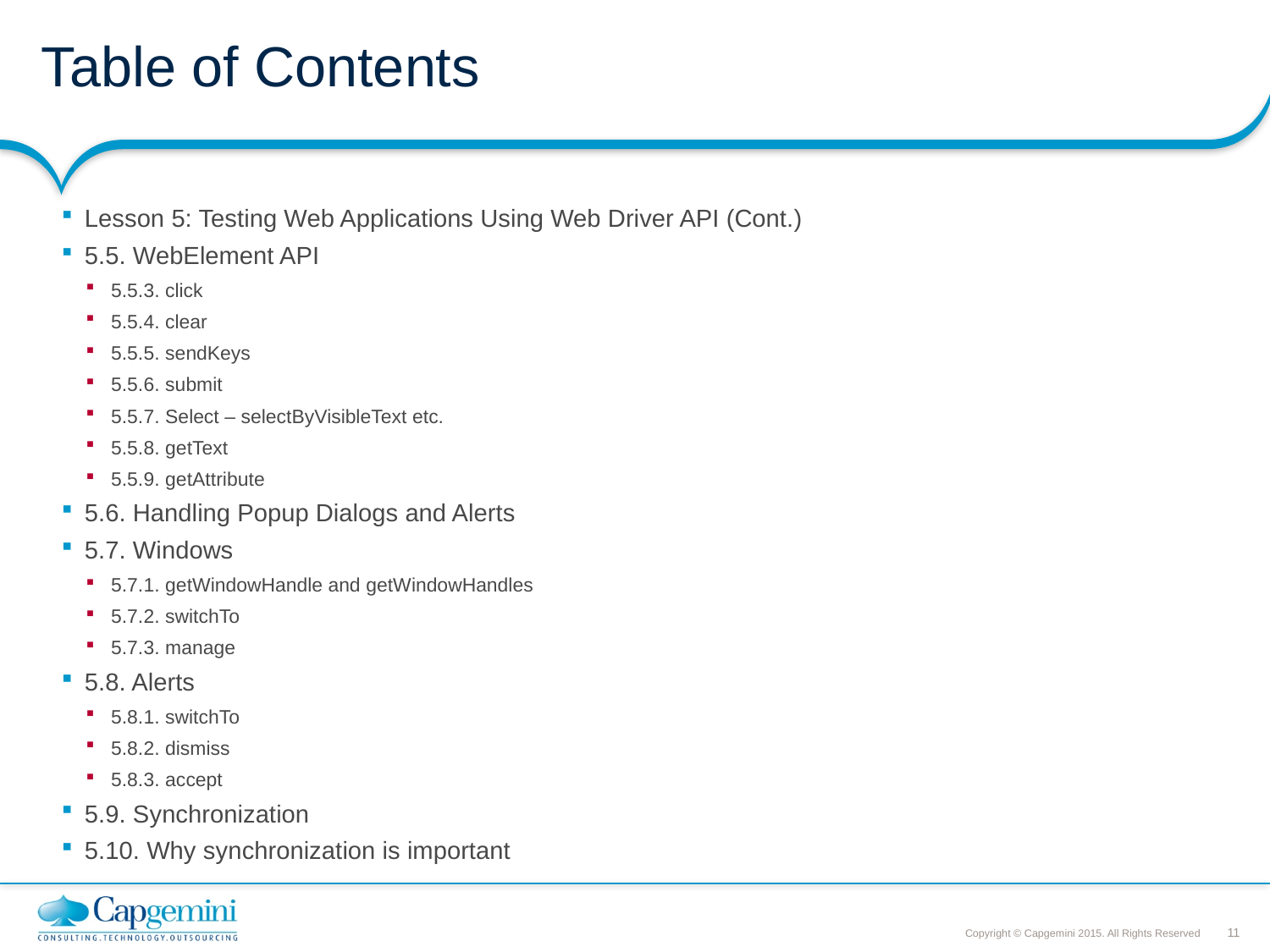

# Table of Contents
Lesson 5: Testing Web Applications Using Web Driver API (Cont.)
5.5. WebElement API
5.5.3. click
5.5.4. clear
5.5.5. sendKeys
5.5.6. submit
5.5.7. Select – selectByVisibleText etc.
5.5.8. getText
5.5.9. getAttribute
5.6. Handling Popup Dialogs and Alerts
5.7. Windows
5.7.1. getWindowHandle and getWindowHandles
5.7.2. switchTo
5.7.3. manage
5.8. Alerts
5.8.1. switchTo
5.8.2. dismiss
5.8.3. accept
5.9. Synchronization
5.10. Why synchronization is important